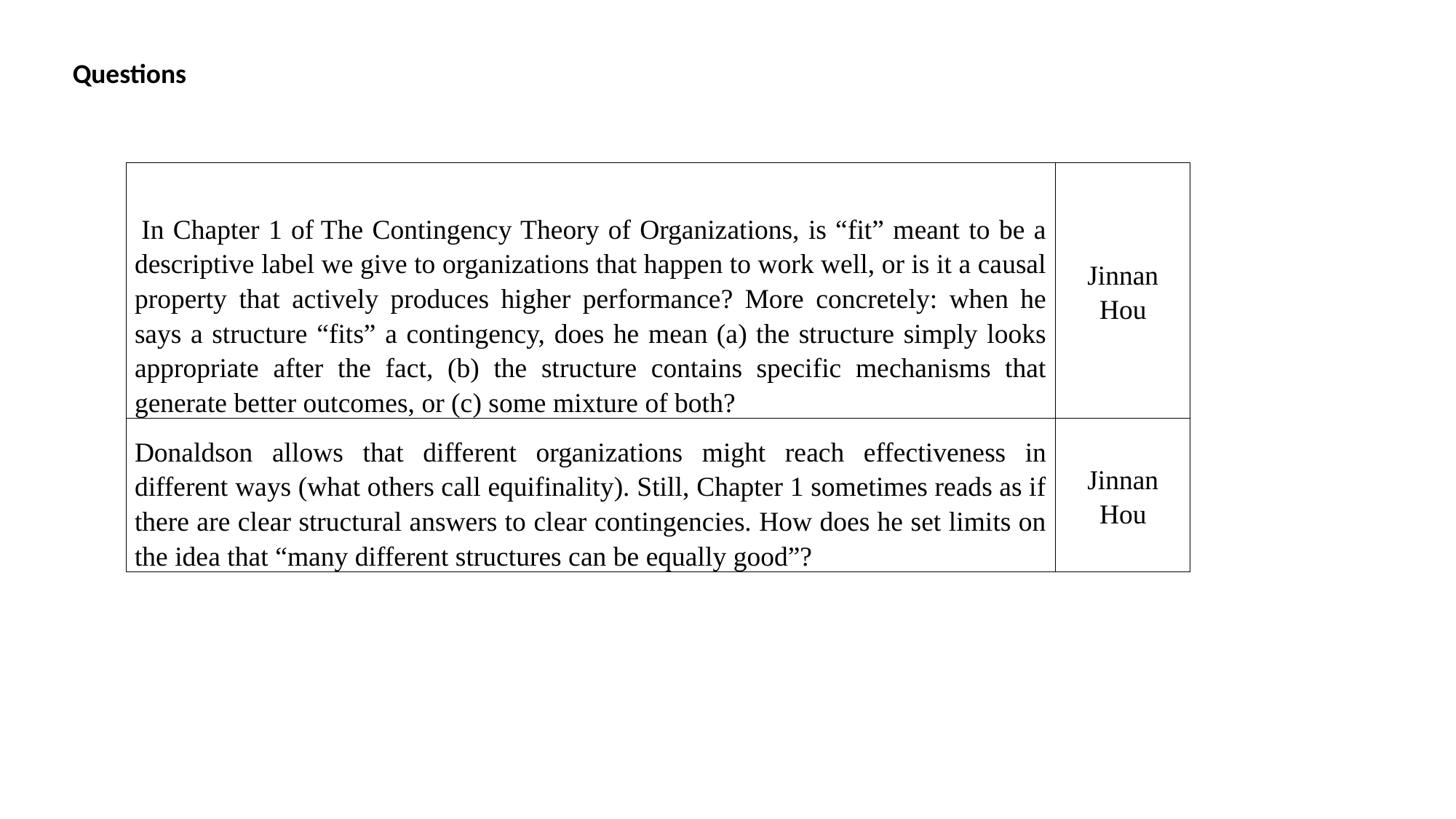

Questions
| In Chapter 1 of The Contingency Theory of Organizations, is “fit” meant to be a descriptive label we give to organizations that happen to work well, or is it a causal property that actively produces higher performance? More concretely: when he says a structure “fits” a contingency, does he mean (a) the structure simply looks appropriate after the fact, (b) the structure contains specific mechanisms that generate better outcomes, or (c) some mixture of both? | Jinnan Hou |
| --- | --- |
| Donaldson allows that different organizations might reach effectiveness in different ways (what others call equifinality). Still, Chapter 1 sometimes reads as if there are clear structural answers to clear contingencies. How does he set limits on the idea that “many different structures can be equally good”? | Jinnan Hou |